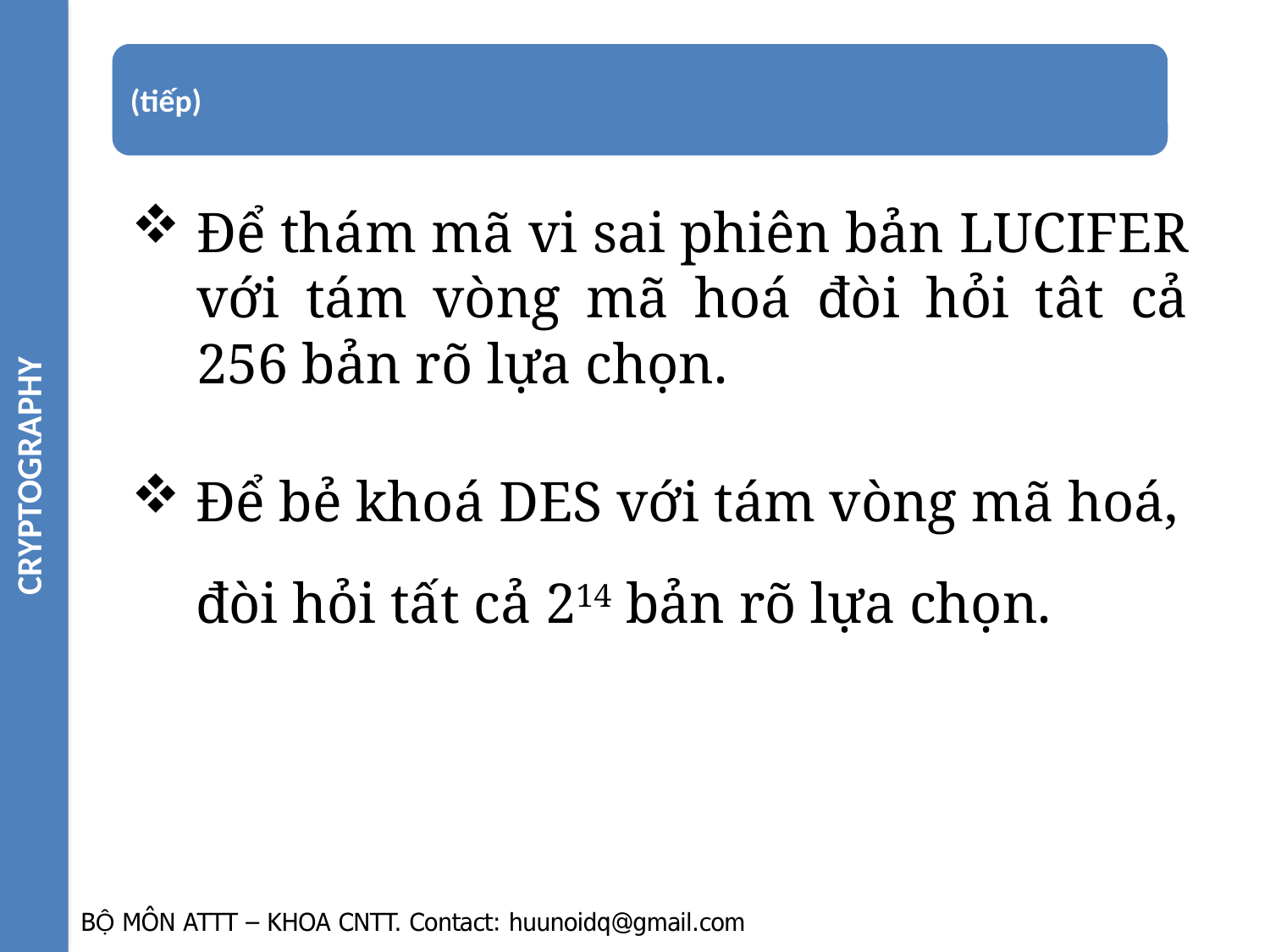

CRYPTOGRAPHY
(tiếp)
Để thám mã vi sai phiên bản LUCIFER với tám vòng mã hoá đòi hỏi tât cả 256 bản rõ lựa chọn.
Để bẻ khoá DES với tám vòng mã hoá, đòi hỏi tất cả 214 bản rõ lựa chọn.
BỘ MÔN ATTT – KHOA CNTT. Contact: huunoidq@gmail.com